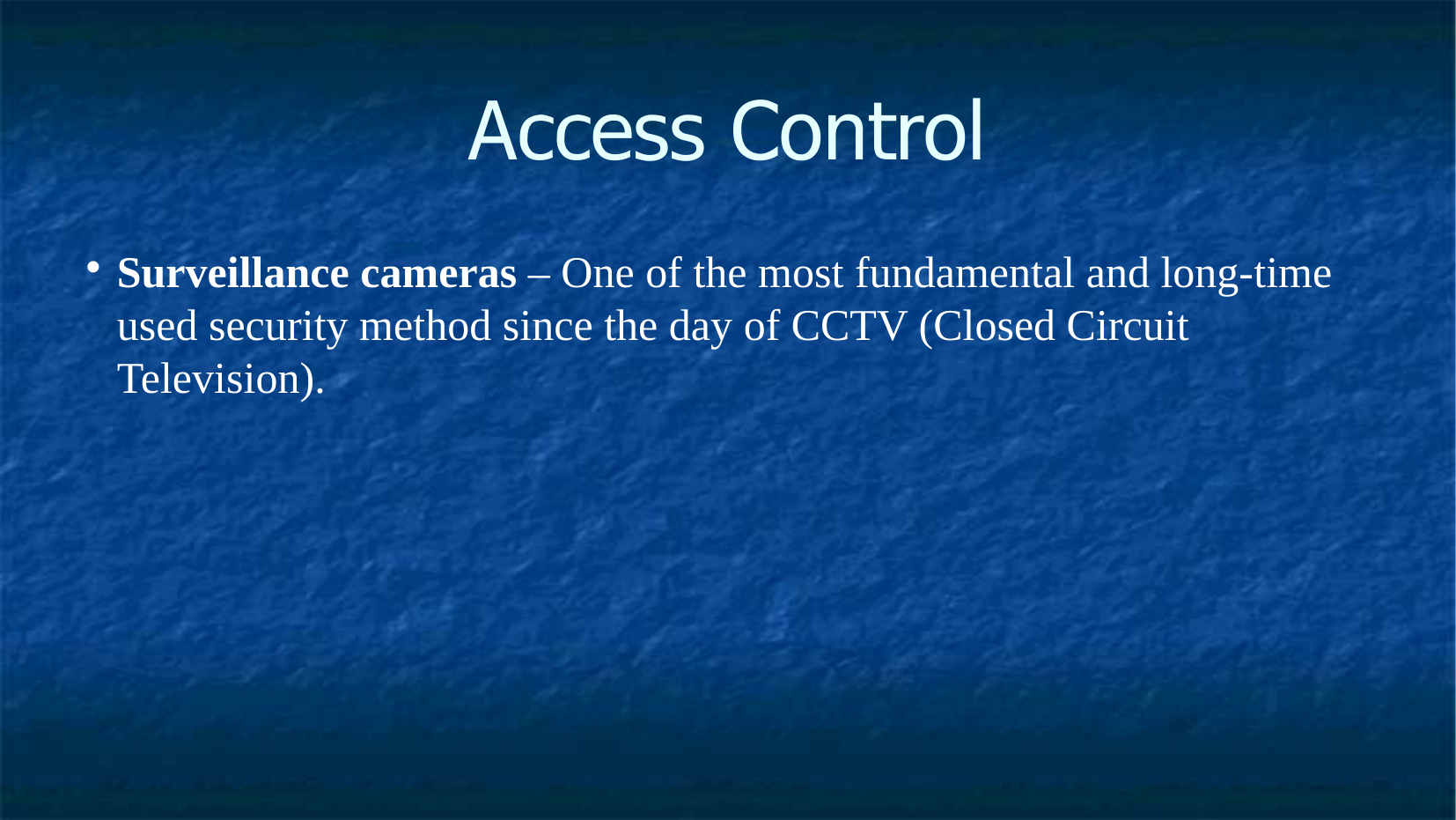

Access Control
Surveillance cameras – One of the most fundamental and long-time used security method since the day of CCTV (Closed Circuit Television).